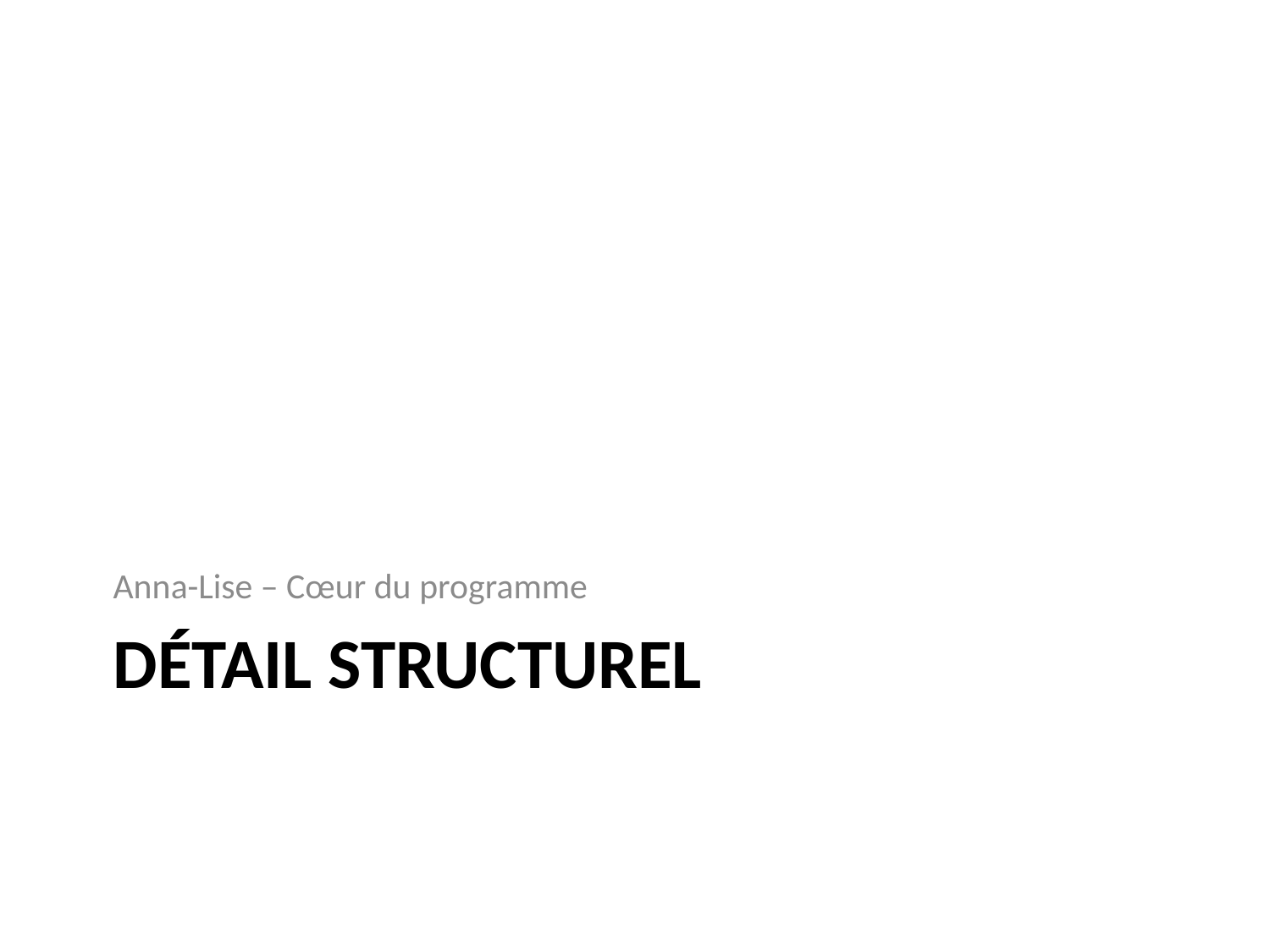

Anna-Lise – Cœur du programme
# Détail structurel